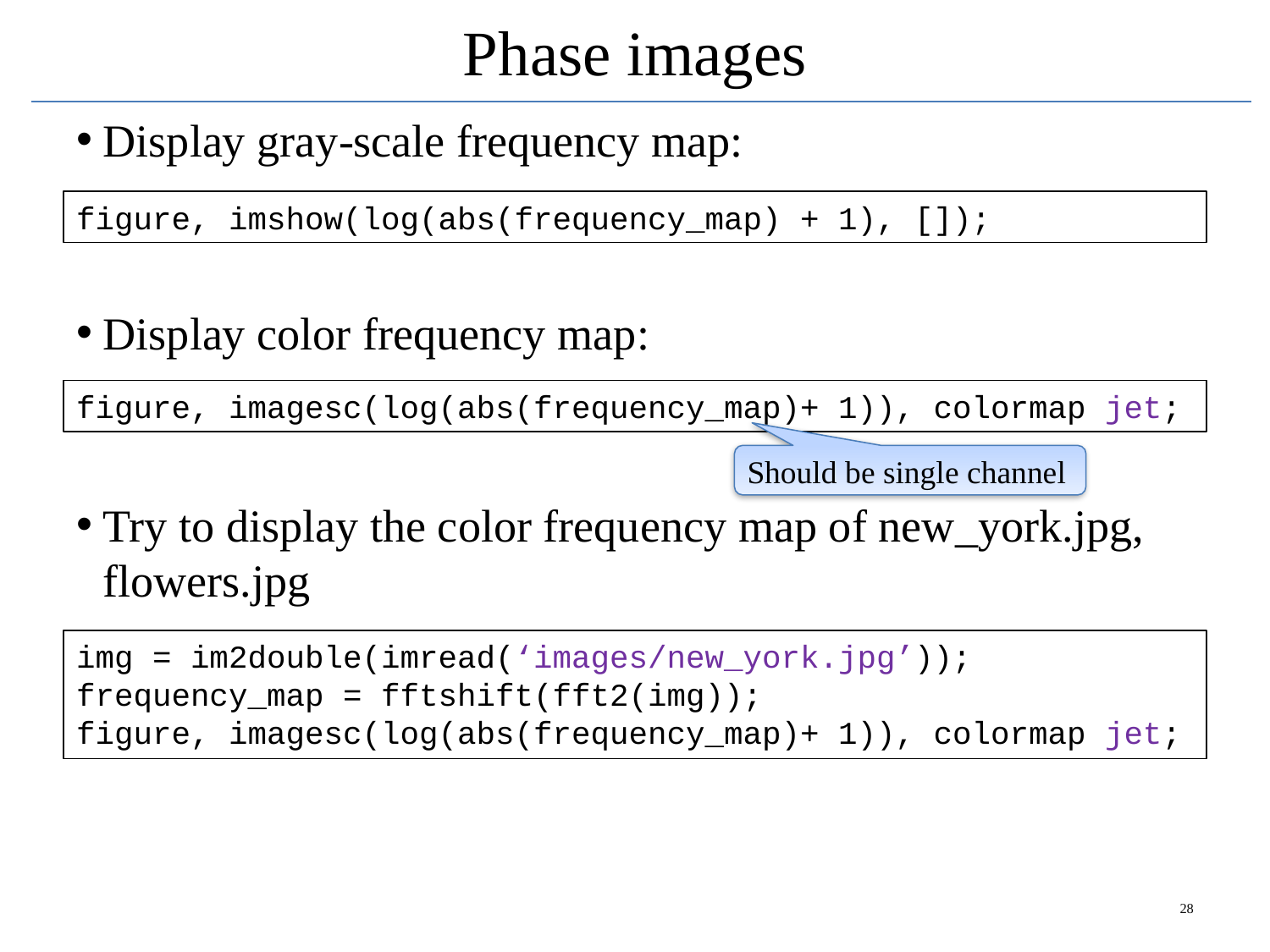

# Phase images
Display gray-scale frequency map:

Display color frequency map:

Try to display the color frequency map of new_york.jpg, flowers.jpg
figure, imshow(log(abs(frequency_map) + 1), []);
figure, imagesc(log(abs(frequency_map)+ 1)), colormap jet;

Should be single channel
img = im2double(imread(‘images/new_york.jpg’));
frequency_map = fftshift(fft2(img));
figure, imagesc(log(abs(frequency_map)+ 1)), colormap jet;
28